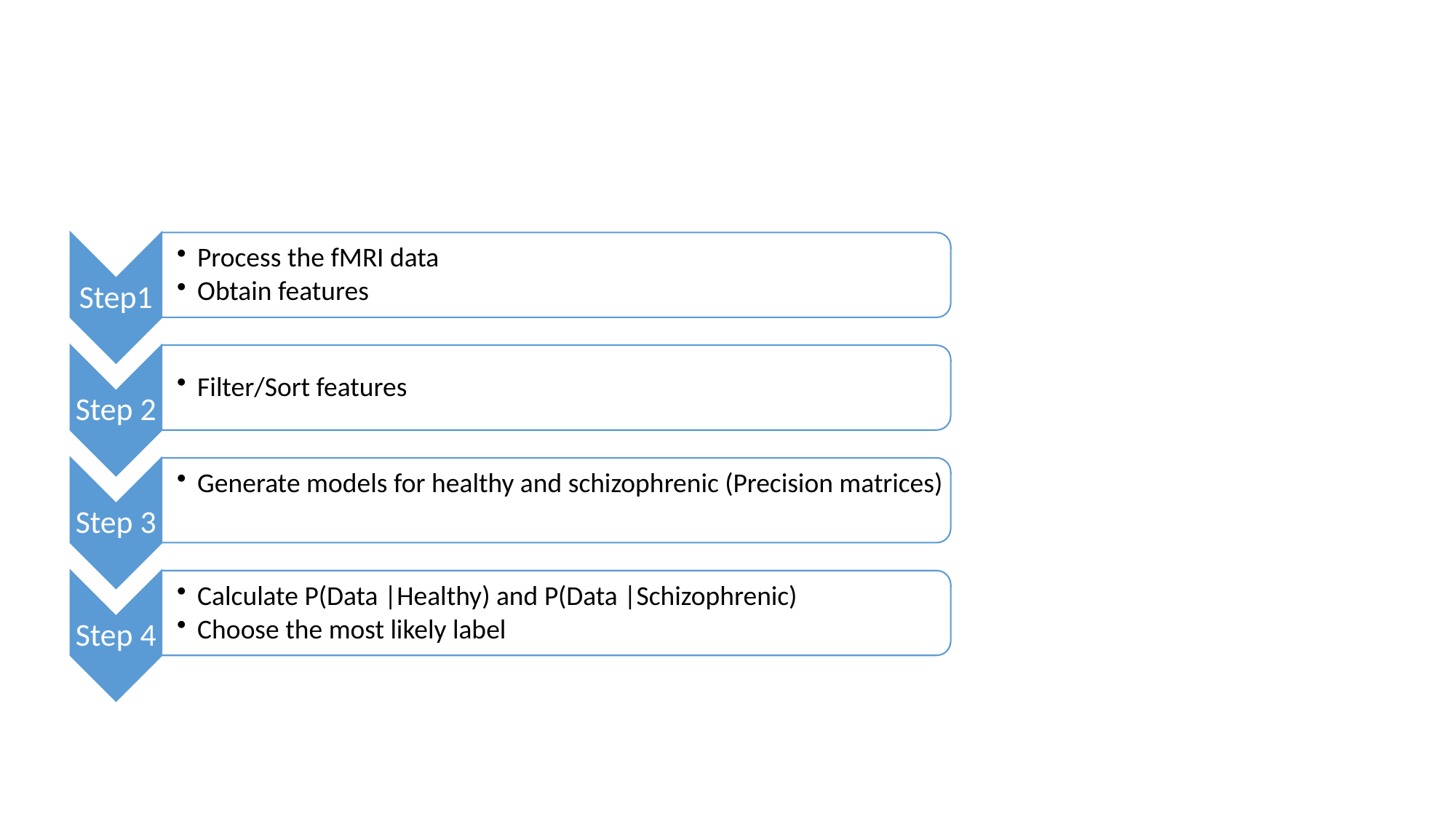

#
Step1
Process the fMRI data
Obtain features
Step 2
Filter/Sort features
Step 3
Generate models for healthy and schizophrenic (Precision matrices)

Step 4
Calculate P(Data |Healthy) and P(Data |Schizophrenic)
Choose the most likely label